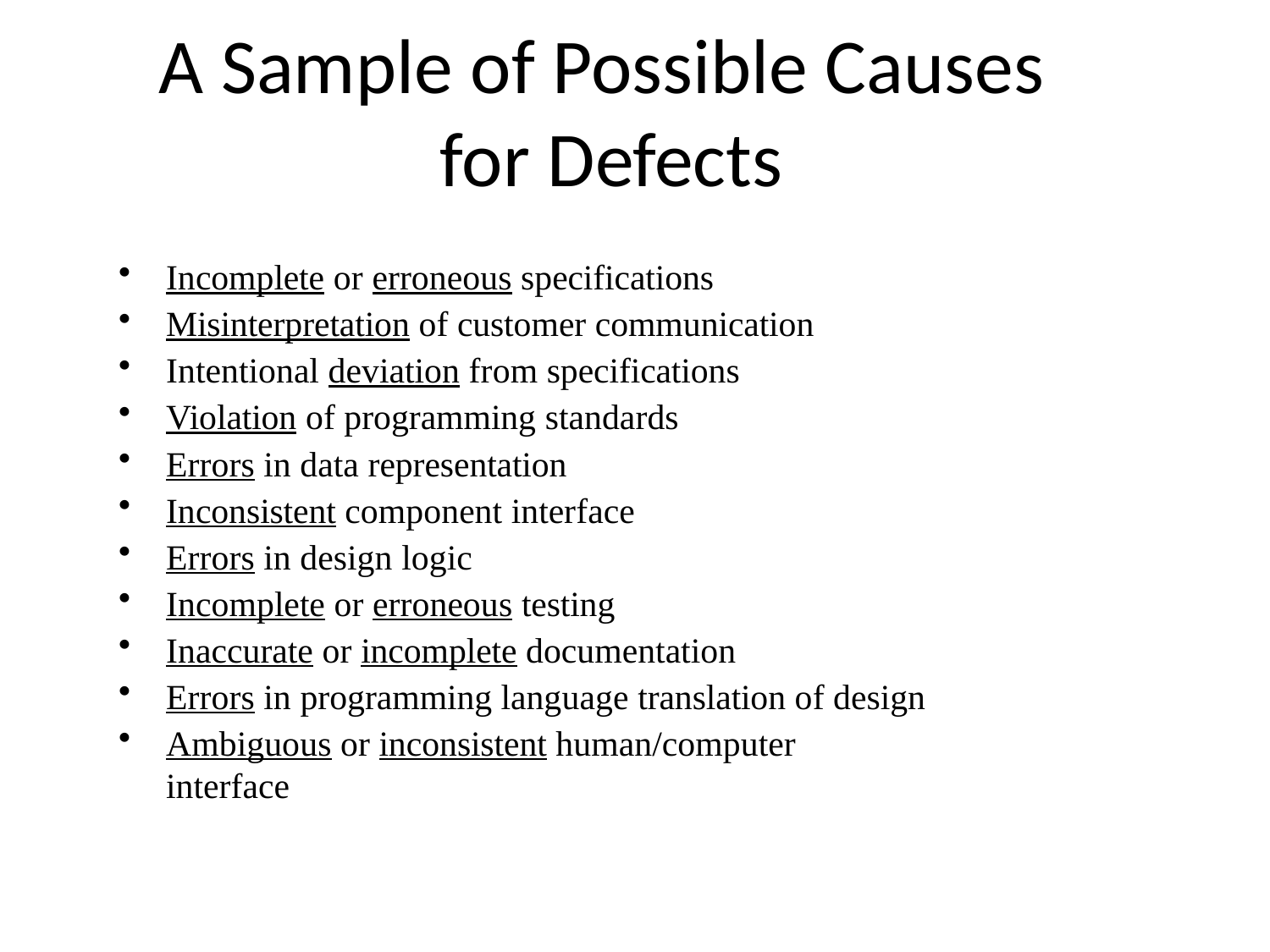

# A Sample of Possible Causes  for Defects
Incomplete or erroneous specifications
Misinterpretation of customer communication
Intentional deviation from specifications
Violation of programming standards
Errors in data representation
Inconsistent component interface
Errors in design logic
Incomplete or erroneous testing
Inaccurate or incomplete documentation
Errors in programming language translation of design
Ambiguous or inconsistent human/computer interface